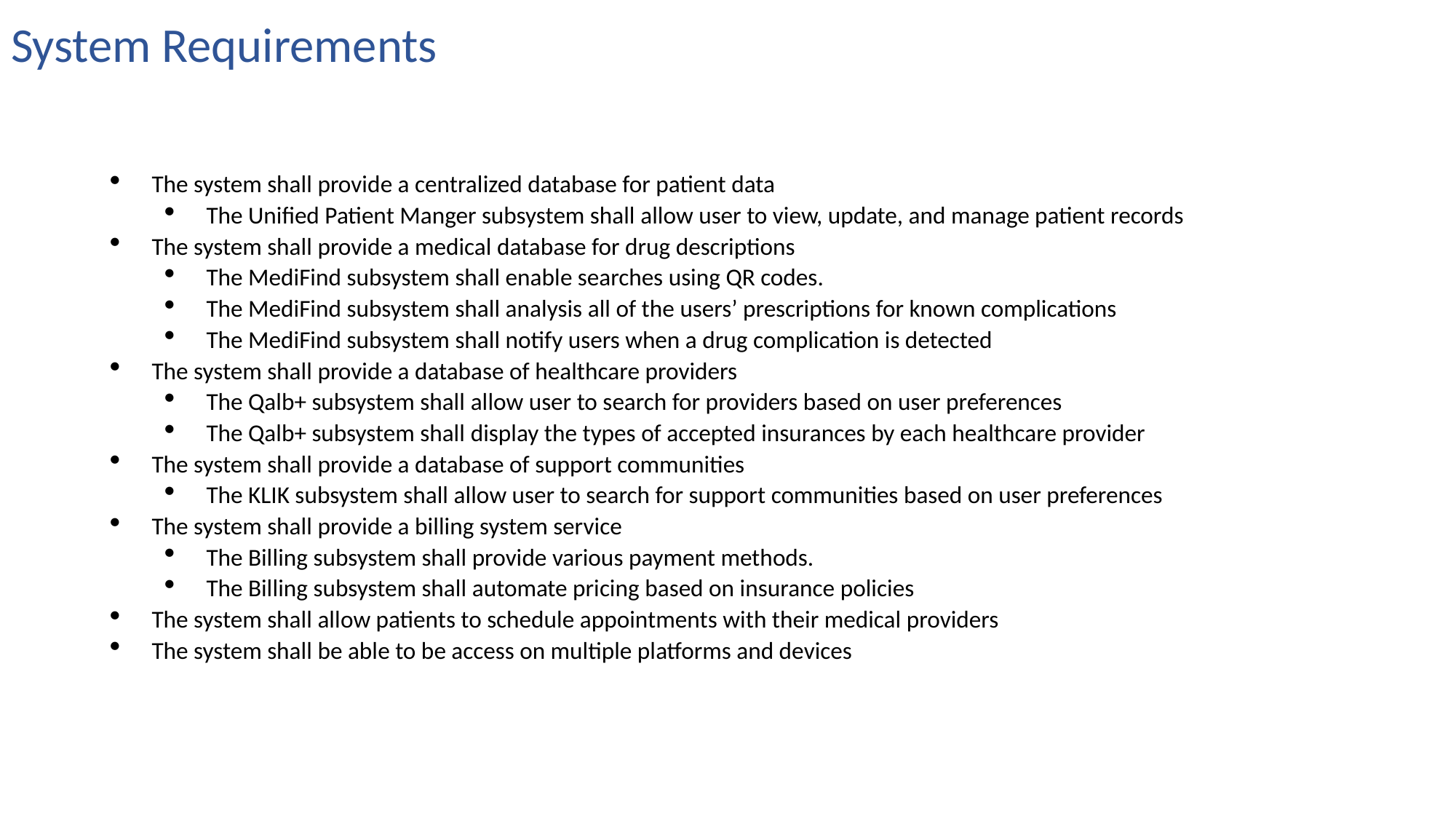

System Requirements

The system shall provide a centralized database for patient data
The Unified Patient Manger subsystem shall allow user to view, update, and manage patient records
The system shall provide a medical database for drug descriptions
The MediFind subsystem shall enable searches using QR codes.
The MediFind subsystem shall analysis all of the users’ prescriptions for known complications
The MediFind subsystem shall notify users when a drug complication is detected
The system shall provide a database of healthcare providers
The Qalb+ subsystem shall allow user to search for providers based on user preferences
The Qalb+ subsystem shall display the types of accepted insurances by each healthcare provider
The system shall provide a database of support communities
The KLIK subsystem shall allow user to search for support communities based on user preferences
The system shall provide a billing system service
The Billing subsystem shall provide various payment methods.
The Billing subsystem shall automate pricing based on insurance policies
The system shall allow patients to schedule appointments with their medical providers
The system shall be able to be access on multiple platforms and devices